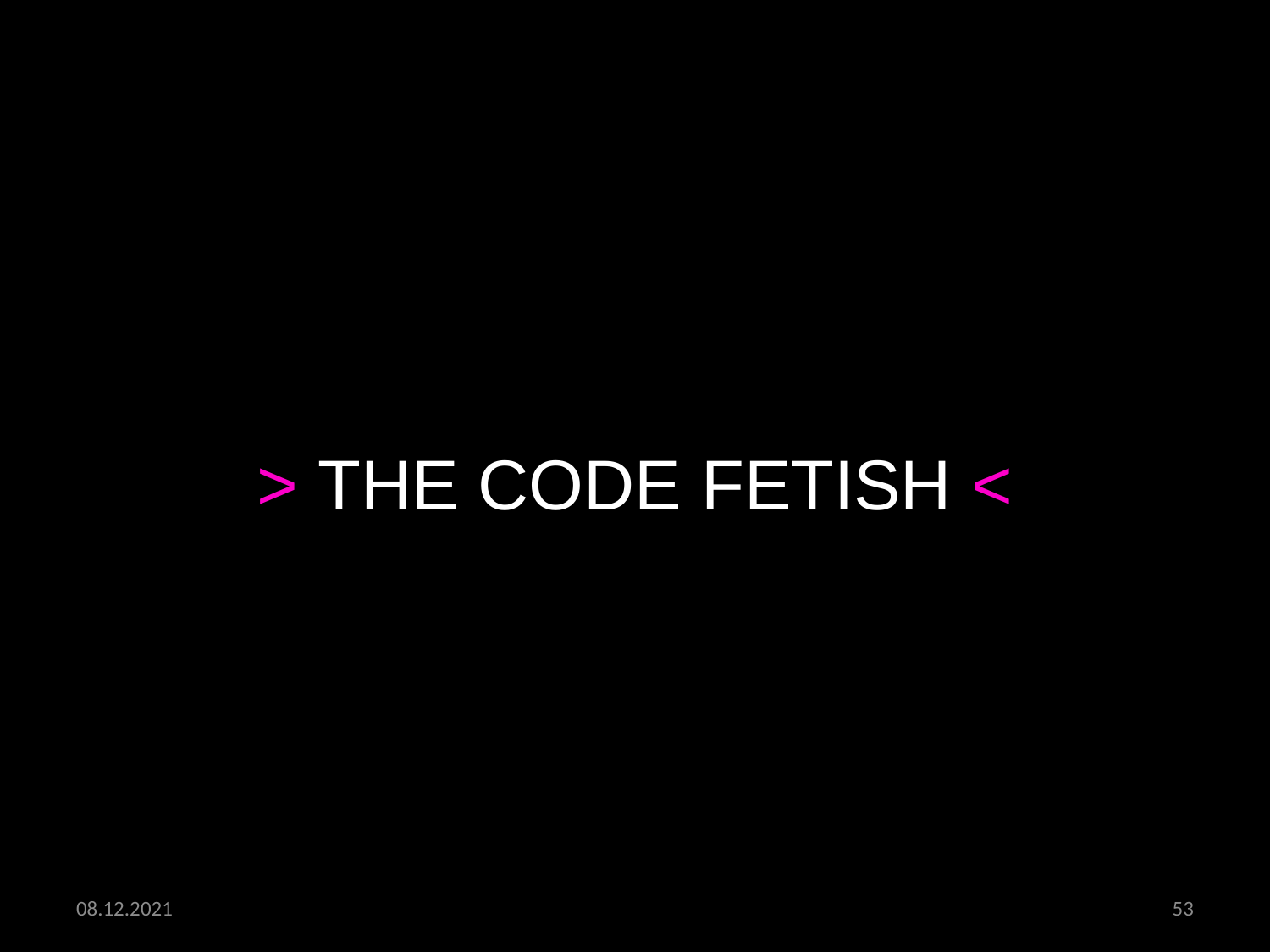

> THE CODE FETISH <
08.12.2021
53